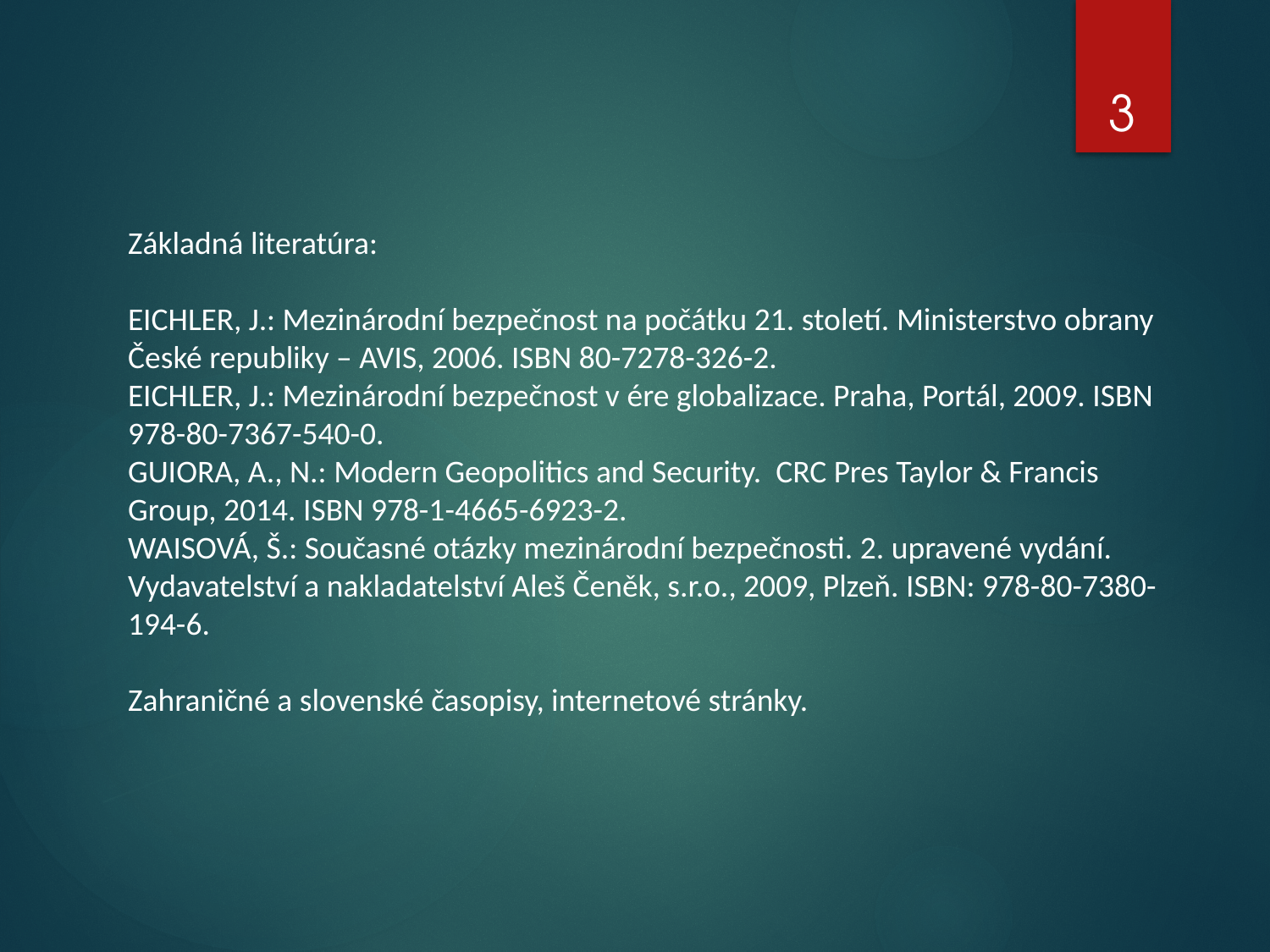

3
Základná literatúra:

EICHLER, J.: Mezinárodní bezpečnost na počátku 21. století. Ministerstvo obrany České republiky – AVIS, 2006. ISBN 80-7278-326-2.
EICHLER, J.: Mezinárodní bezpečnost v ére globalizace. Praha, Portál, 2009. ISBN 978-80-7367-540-0.
GUIORA, A., N.: Modern Geopolitics and Security.  CRC Pres Taylor & Francis Group, 2014. ISBN 978-1-4665-6923-2.
WAISOVÁ, Š.: Současné otázky mezinárodní bezpečnosti. 2. upravené vydání. Vydavatelství a nakladatelství Aleš Čeněk, s.r.o., 2009, Plzeň. ISBN: 978-80-7380-194-6.

Zahraničné a slovenské časopisy, internetové stránky.